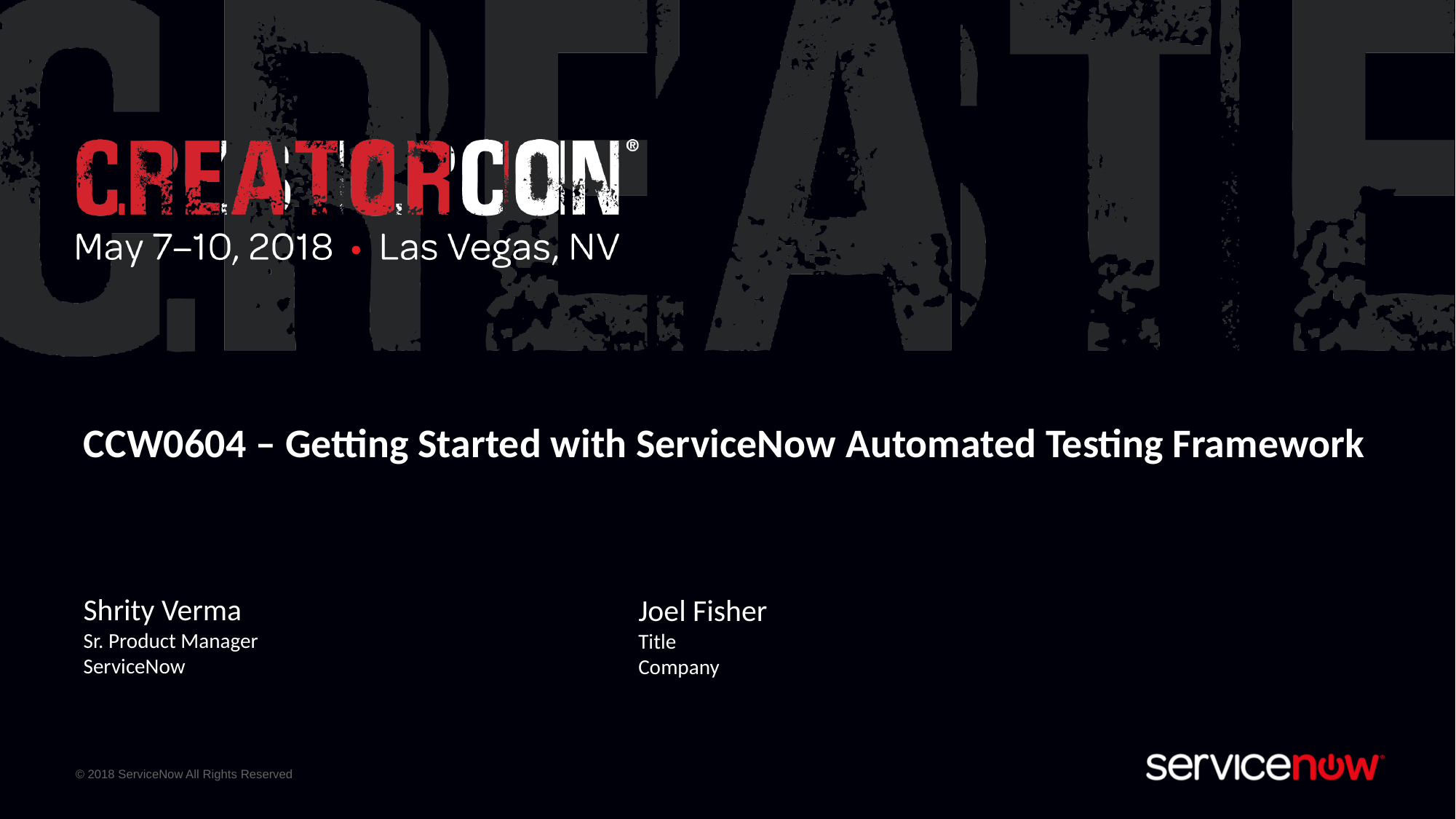

# CCW0604 – Getting Started with ServiceNow Automated Testing Framework
Shrity Verma
Sr. Product Manager
ServiceNow
Joel Fisher
Title
Company